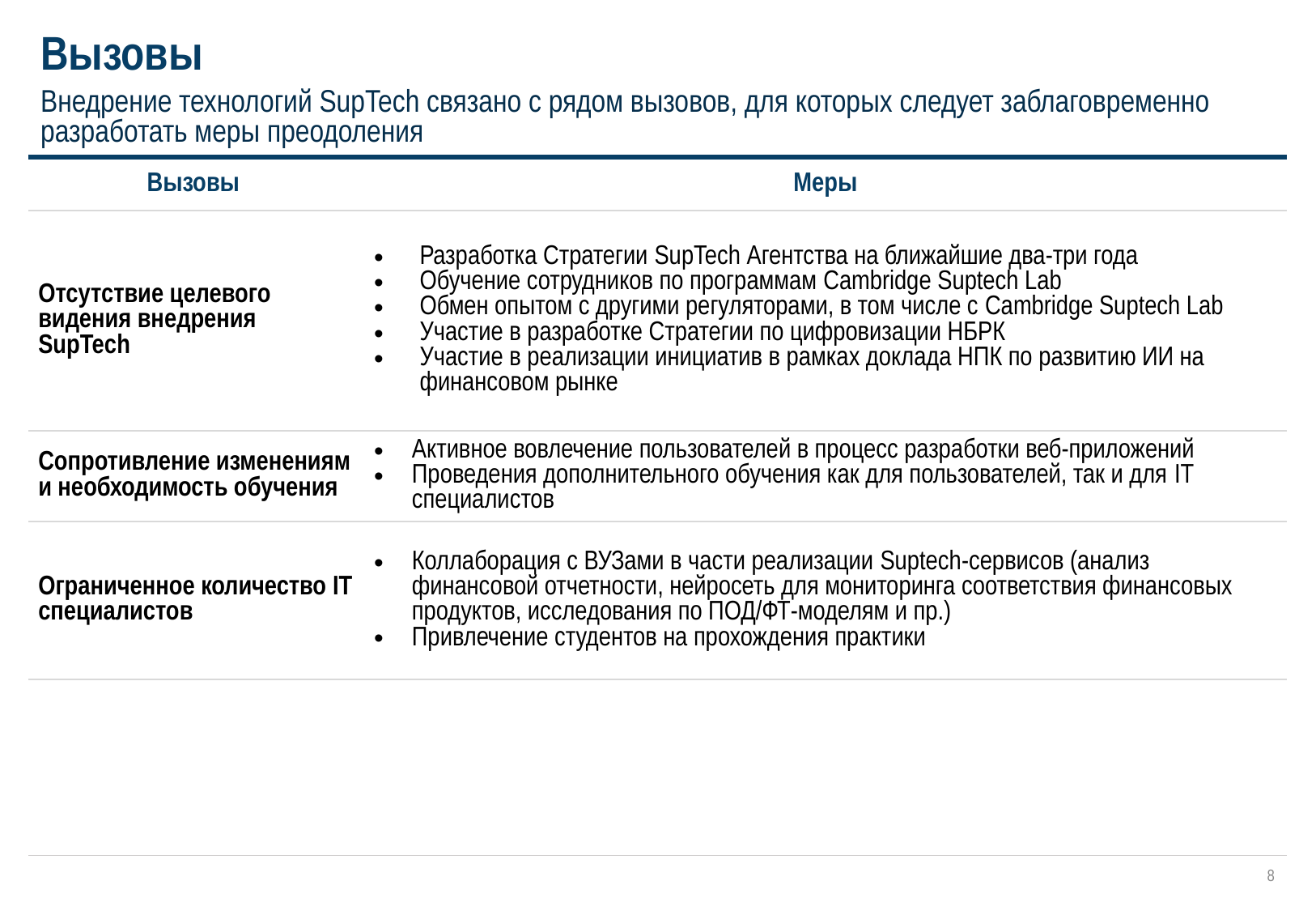

# Вызовы
Внедрение технологий SupTech связано с рядом вызовов, для которых следует заблаговременно разработать меры преодоления
| Вызовы | Меры |
| --- | --- |
| Отсутствие целевого видения внедрения SupTech | Разработка Стратегии SupTech Агентства на ближайшие два-три года Обучение сотрудников по программам Cambridge Suptech Lab Обмен опытом с другими регуляторами, в том числе с Cambridge Suptech Lab Участие в разработке Стратегии по цифровизации НБРК Участие в реализации инициатив в рамках доклада НПК по развитию ИИ на финансовом рынке |
| Сопротивление изменениям и необходимость обучения | Активное вовлечение пользователей в процесс разработки веб-приложений Проведения дополнительного обучения как для пользователей, так и для IT специалистов |
| Ограниченное количество IT специалистов | Коллаборация с ВУЗами в части реализации Suptech-сервисов (анализ финансовой отчетности, нейросеть для мониторинга соответствия финансовых продуктов, исследования по ПОД/ФТ-моделям и пр.) Привлечение студентов на прохождения практики |
8